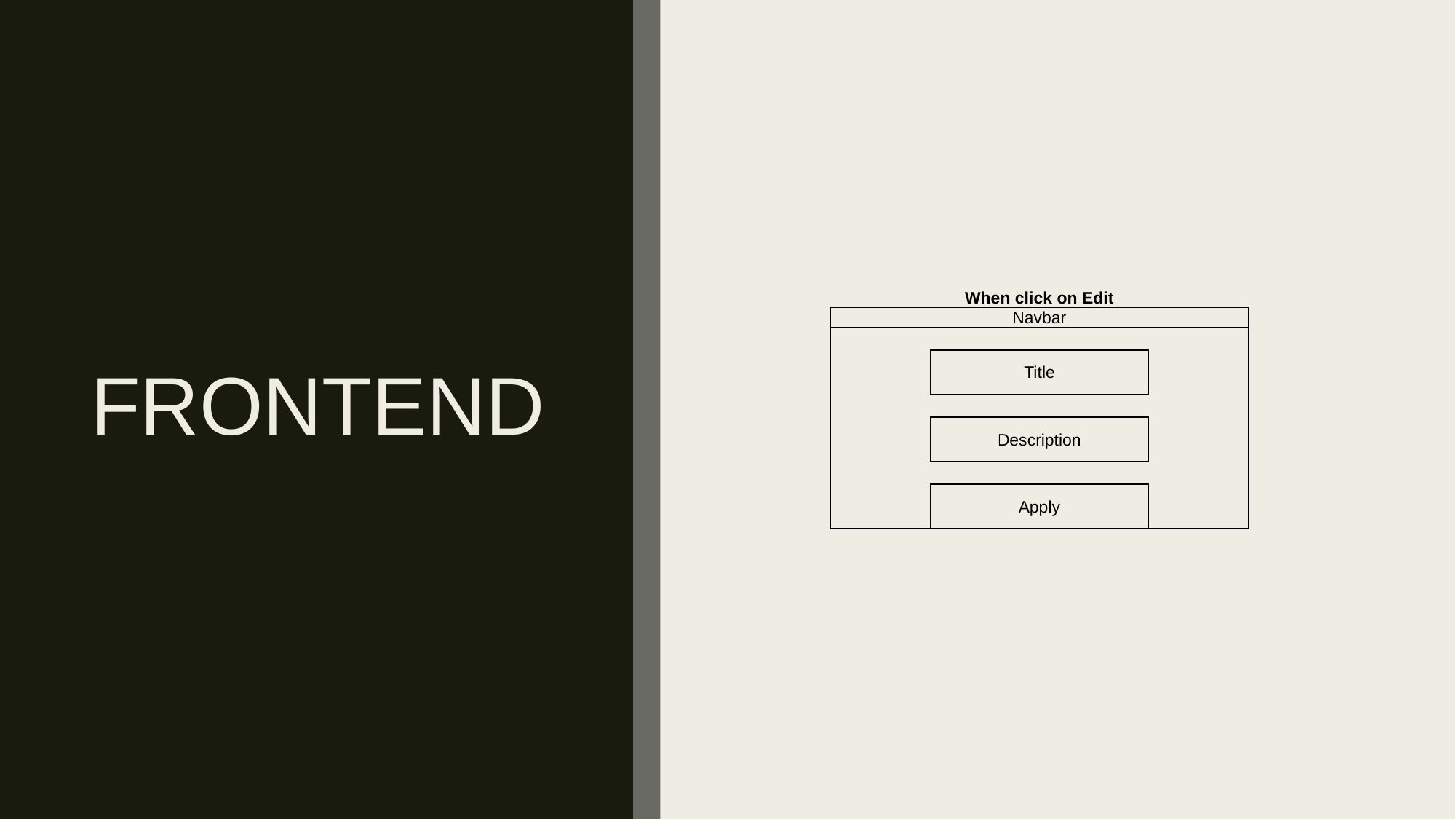

# FRONTEND
| When click on Edit |  |  |  |
| --- | --- | --- | --- |
| Navbar |  |  |  |
|  |  |  |  |
|  | Title |  |  |
|  |  |  |  |
|  |  |  |  |
|  | Description |  |  |
|  |  |  |  |
|  |  |  |  |
|  | Apply |  |  |
|  |  |  |  |